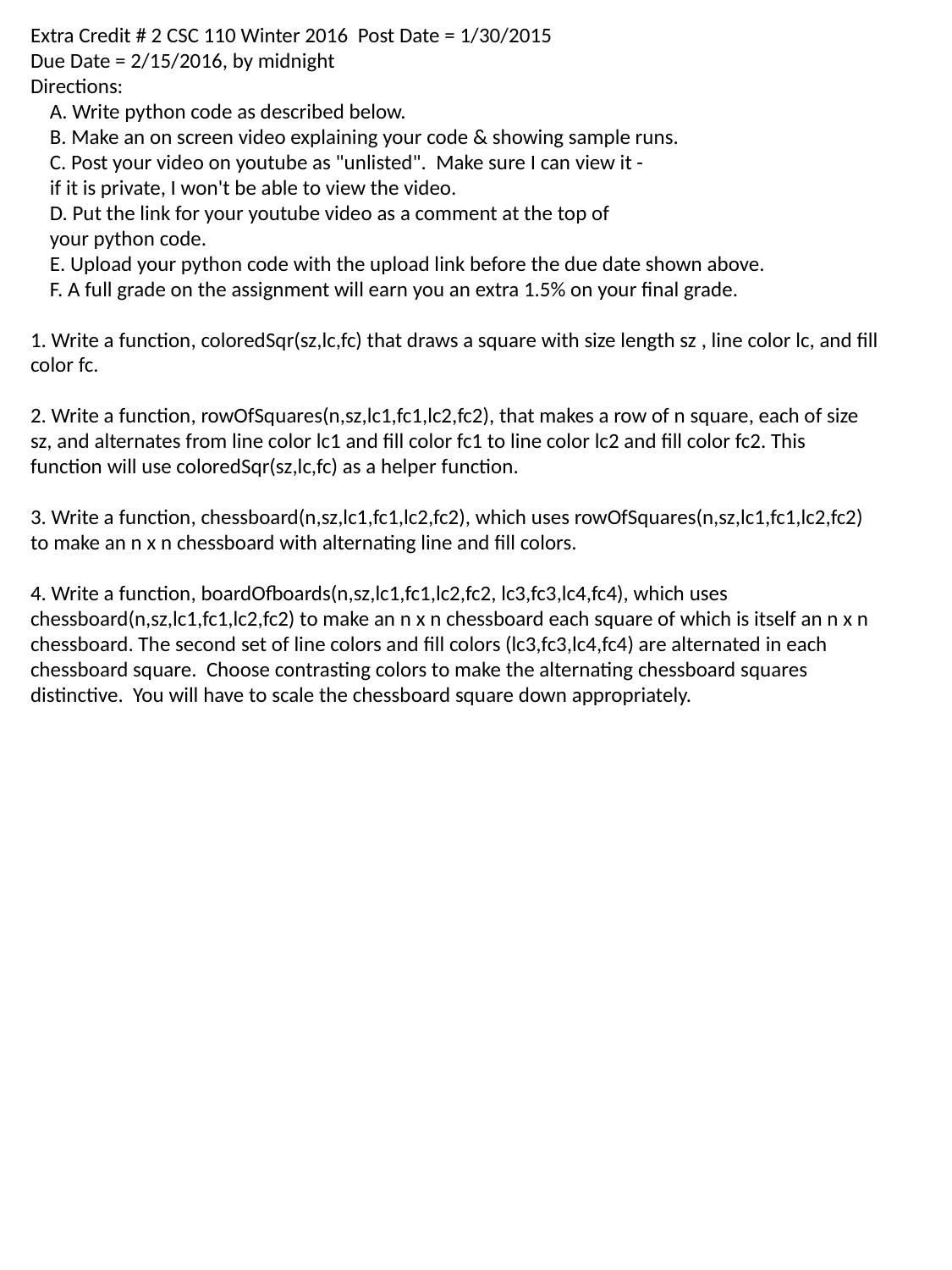

Extra Credit # 2 CSC 110 Winter 2016  Post Date = 1/30/2015
Due Date = 2/15/2016, by midnight
Directions:
    A. Write python code as described below.
    B. Make an on screen video explaining your code & showing sample runs.
    C. Post your video on youtube as "unlisted".  Make sure I can view it -
    if it is private, I won't be able to view the video.
    D. Put the link for your youtube video as a comment at the top of
    your python code.
    E. Upload your python code with the upload link before the due date shown above.
    F. A full grade on the assignment will earn you an extra 1.5% on your final grade.

1. Write a function, coloredSqr(sz,lc,fc) that draws a square with size length sz , line color lc, and fill color fc.

2. Write a function, rowOfSquares(n,sz,lc1,fc1,lc2,fc2), that makes a row of n square, each of size sz, and alternates from line color lc1 and fill color fc1 to line color lc2 and fill color fc2. This function will use coloredSqr(sz,lc,fc) as a helper function.

3. Write a function, chessboard(n,sz,lc1,fc1,lc2,fc2), which uses rowOfSquares(n,sz,lc1,fc1,lc2,fc2) to make an n x n chessboard with alternating line and fill colors.

4. Write a function, boardOfboards(n,sz,lc1,fc1,lc2,fc2, lc3,fc3,lc4,fc4), which uses chessboard(n,sz,lc1,fc1,lc2,fc2) to make an n x n chessboard each square of which is itself an n x n chessboard. The second set of line colors and fill colors (lc3,fc3,lc4,fc4) are alternated in each chessboard square.  Choose contrasting colors to make the alternating chessboard squares distinctive.  You will have to scale the chessboard square down appropriately.